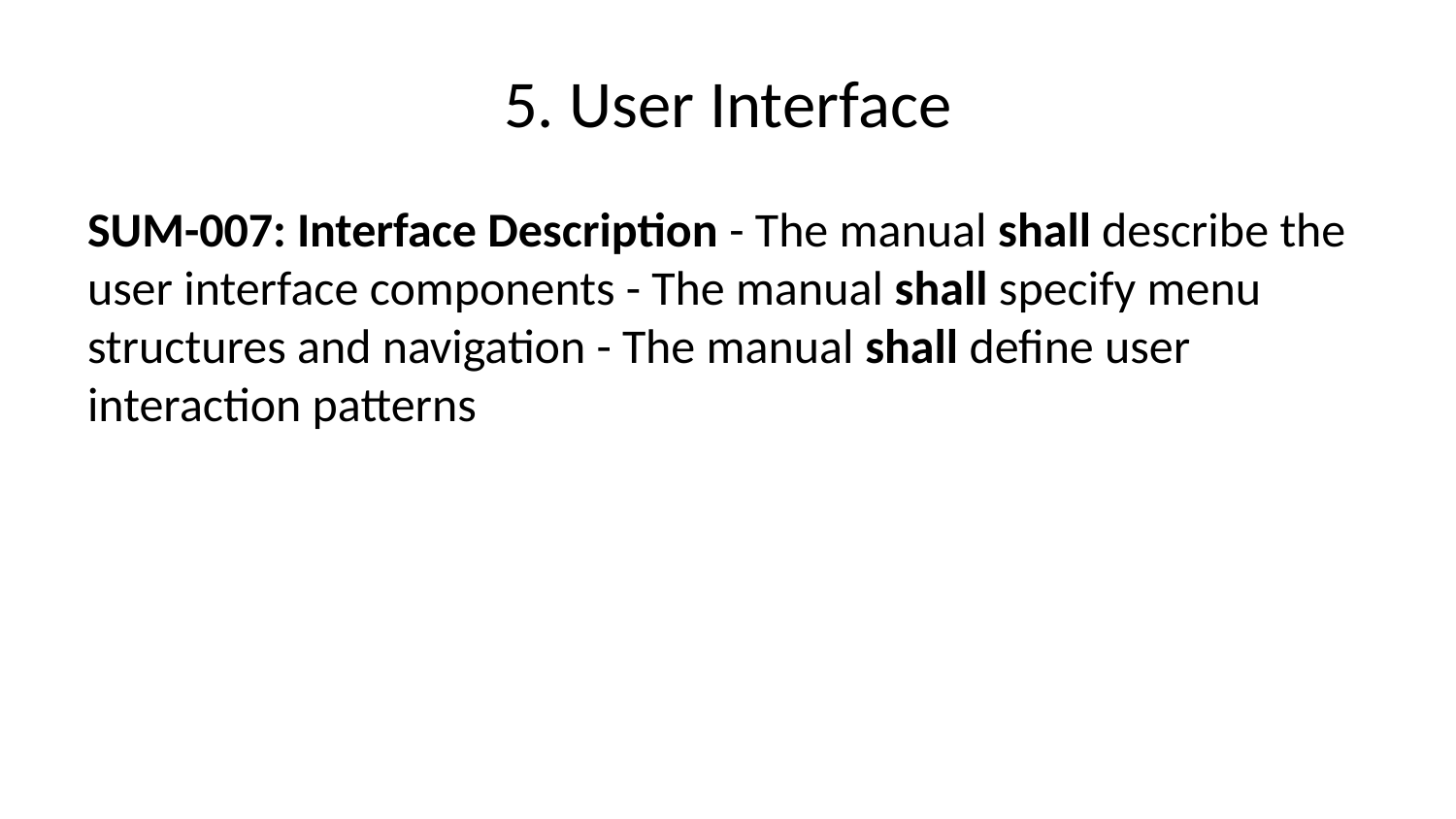

# 5. User Interface
SUM-007: Interface Description - The manual shall describe the user interface components - The manual shall specify menu structures and navigation - The manual shall define user interaction patterns